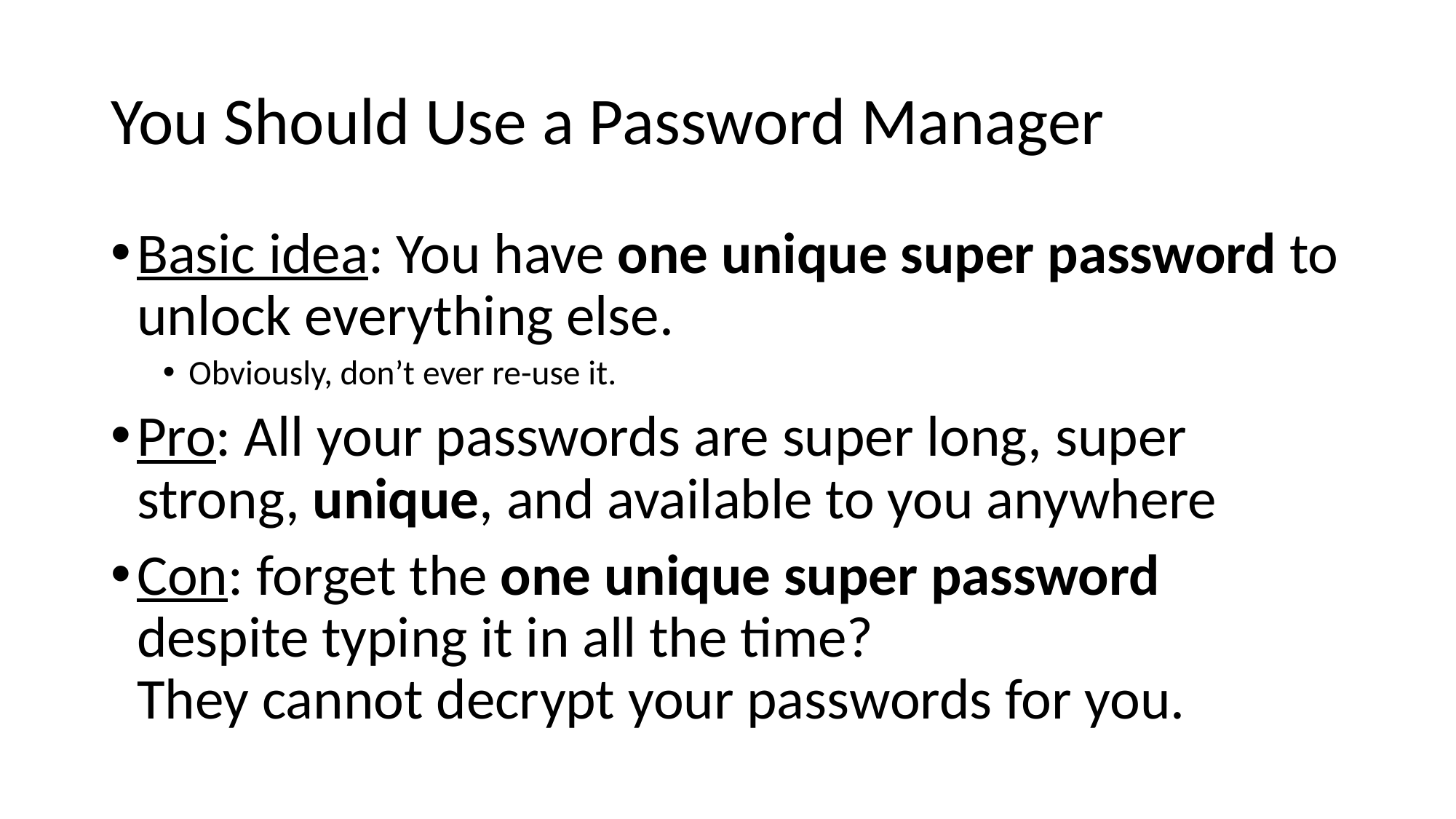

# You Should Use a Password Manager
Basic idea: You have one unique super password to unlock everything else.
Obviously, don’t ever re-use it.
Pro: All your passwords are super long, super strong, unique, and available to you anywhere
Con: forget the one unique super password despite typing it in all the time?
They cannot decrypt your passwords for you.